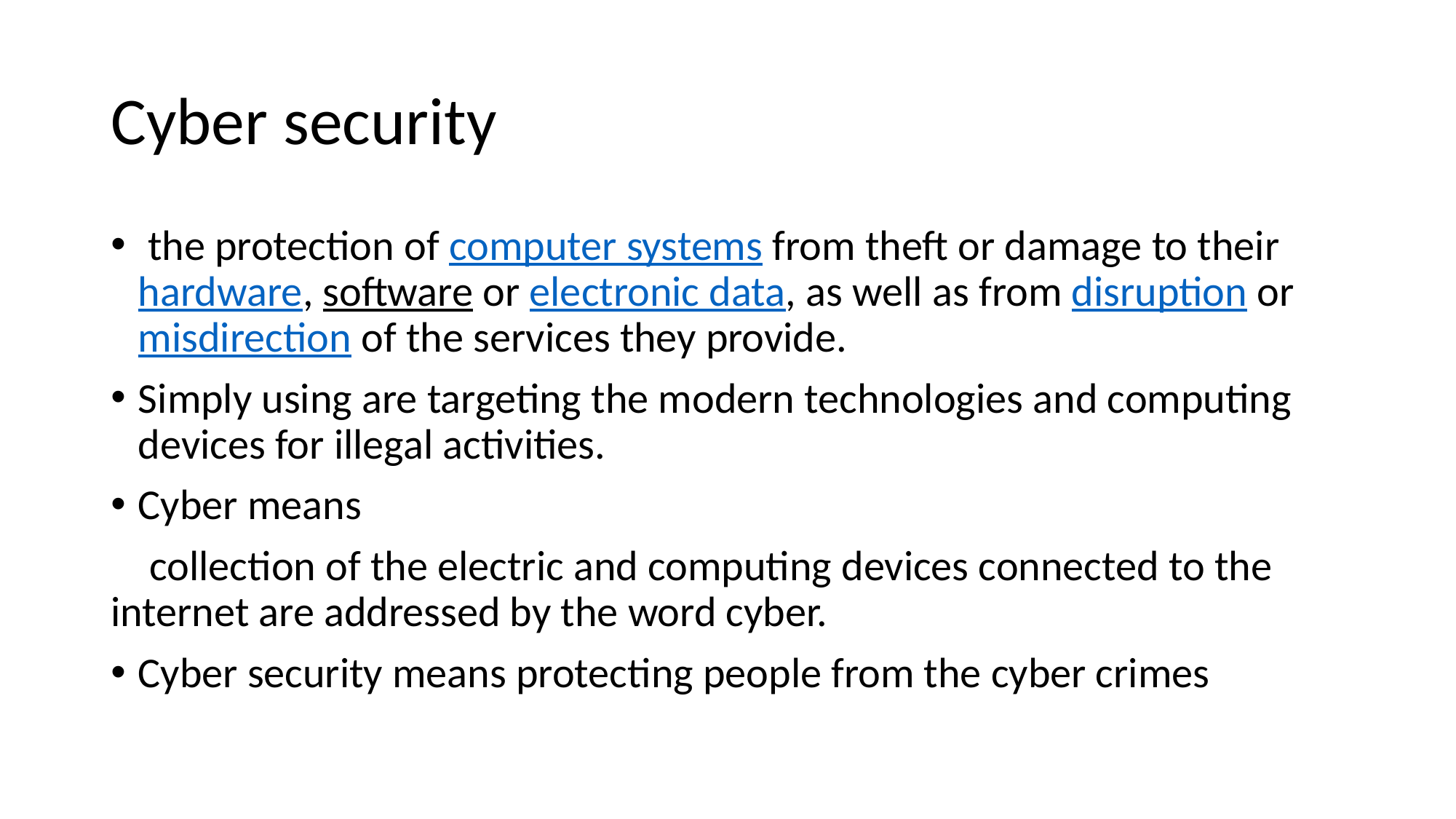

# Cyber security
 the protection of computer systems from theft or damage to their hardware, software or electronic data, as well as from disruption or misdirection of the services they provide.
Simply using are targeting the modern technologies and computing devices for illegal activities.
Cyber means
    collection of the electric and computing devices connected to the internet are addressed by the word cyber.
Cyber security means protecting people from the cyber crimes